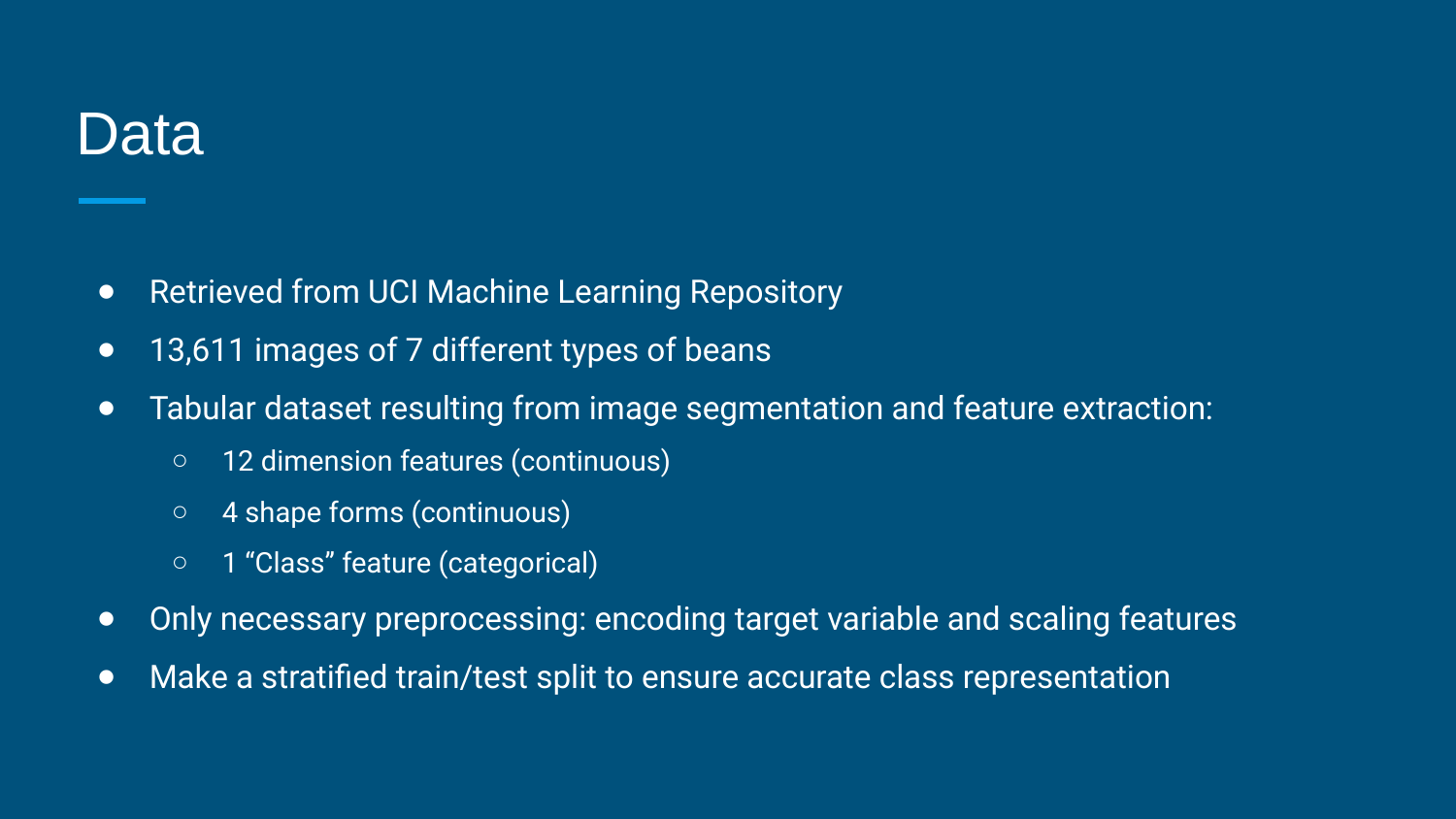

# Data
Retrieved from UCI Machine Learning Repository
13,611 images of 7 different types of beans
Tabular dataset resulting from image segmentation and feature extraction:
12 dimension features (continuous)
4 shape forms (continuous)
1 “Class” feature (categorical)
Only necessary preprocessing: encoding target variable and scaling features
Make a stratified train/test split to ensure accurate class representation